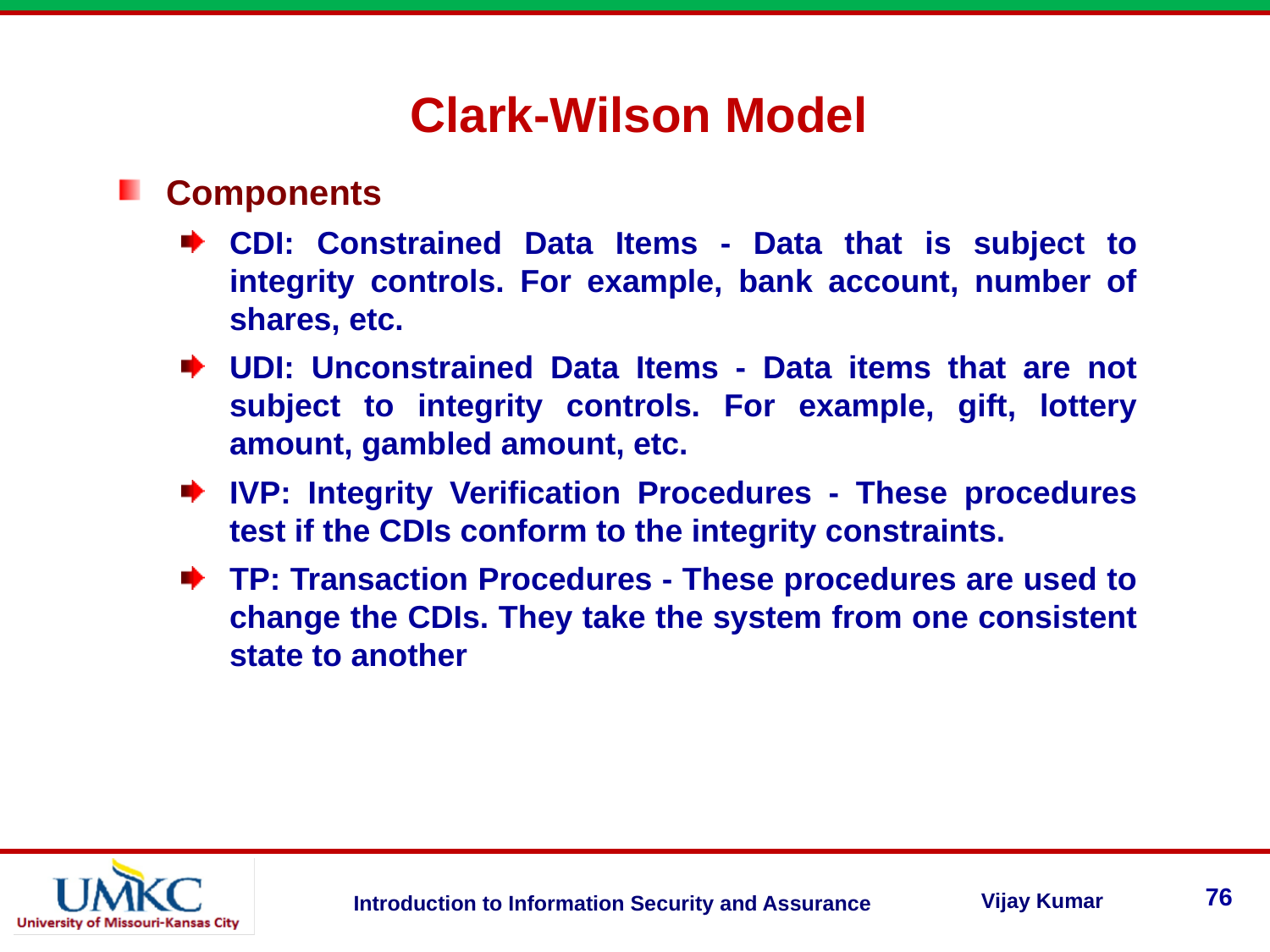

Clark-Wilson Model
Components
CDI: Constrained Data Items - Data that is subject to integrity controls. For example, bank account, number of shares, etc.
UDI: Unconstrained Data Items - Data items that are not subject to integrity controls. For example, gift, lottery amount, gambled amount, etc.
IVP: Integrity Verification Procedures - These procedures test if the CDIs conform to the integrity constraints.
TP: Transaction Procedures - These procedures are used to change the CDIs. They take the system from one consistent state to another
76